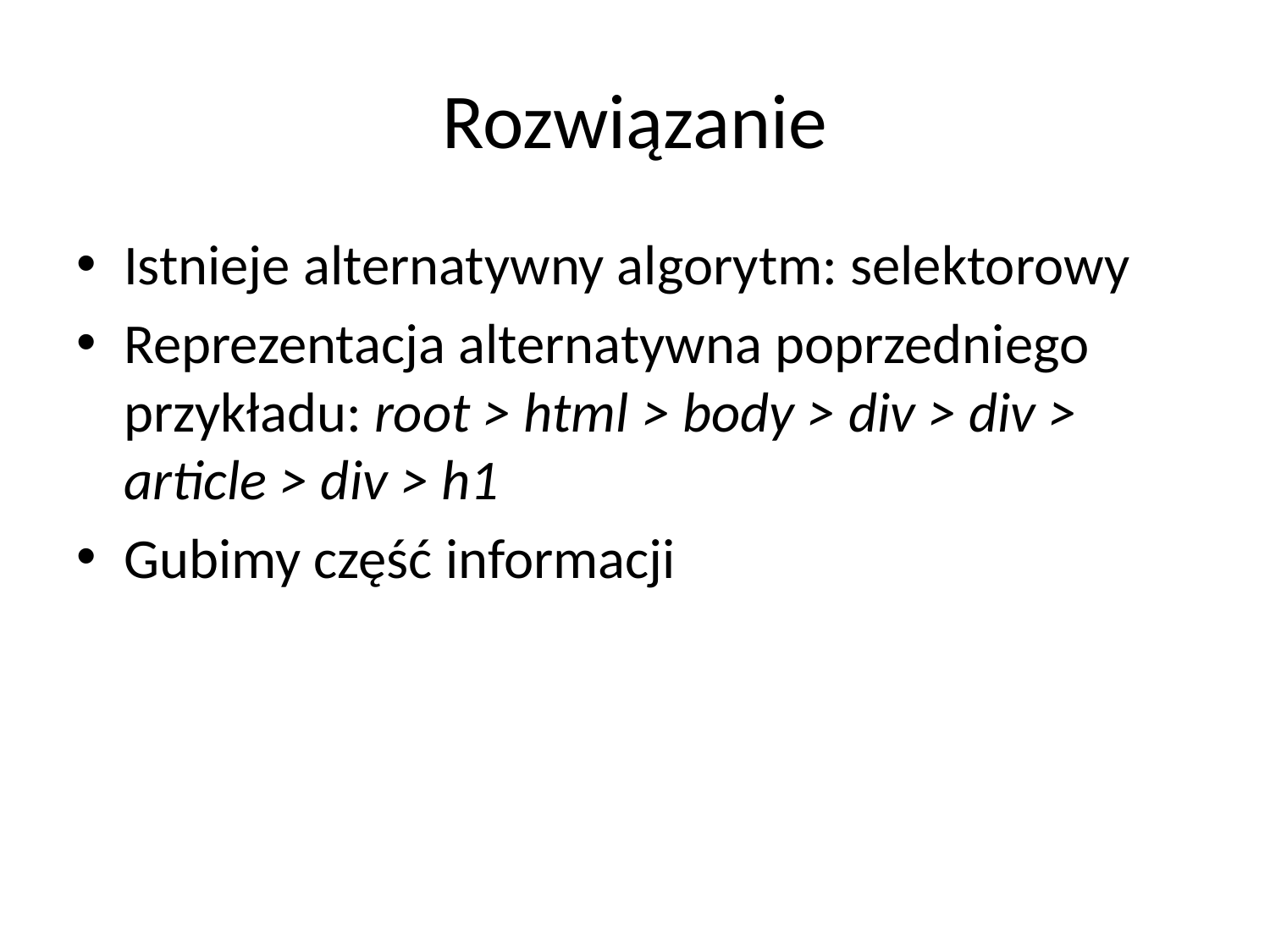

# Rozwiązanie
Istnieje alternatywny algorytm: selektorowy
Reprezentacja alternatywna poprzedniego przykładu: root > html > body > div > div > article > div > h1
Gubimy część informacji